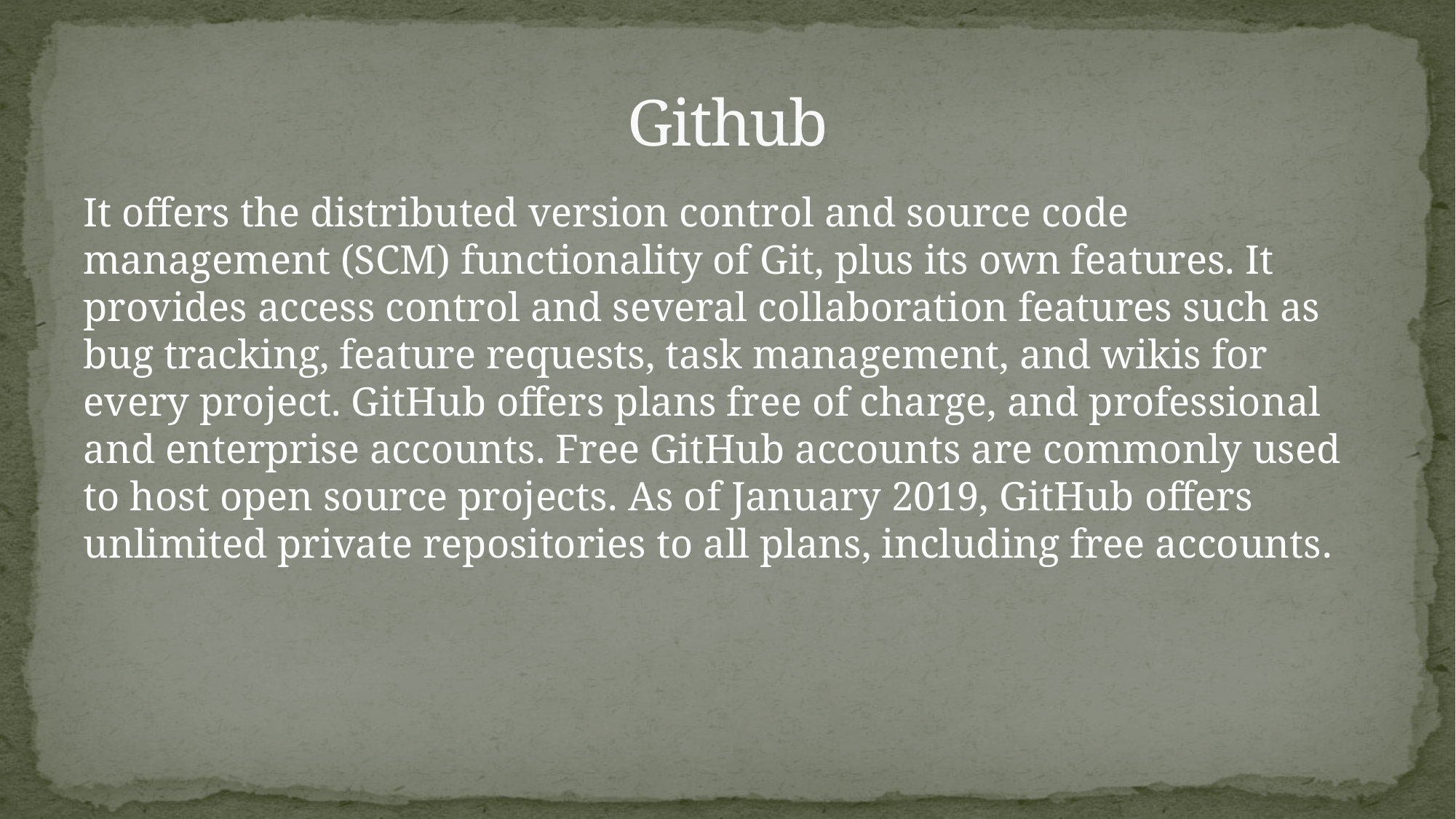

# Github
It offers the distributed version control and source code management (SCM) functionality of Git, plus its own features. It provides access control and several collaboration features such as bug tracking, feature requests, task management, and wikis for every project. GitHub offers plans free of charge, and professional and enterprise accounts. Free GitHub accounts are commonly used to host open source projects. As of January 2019, GitHub offers unlimited private repositories to all plans, including free accounts.